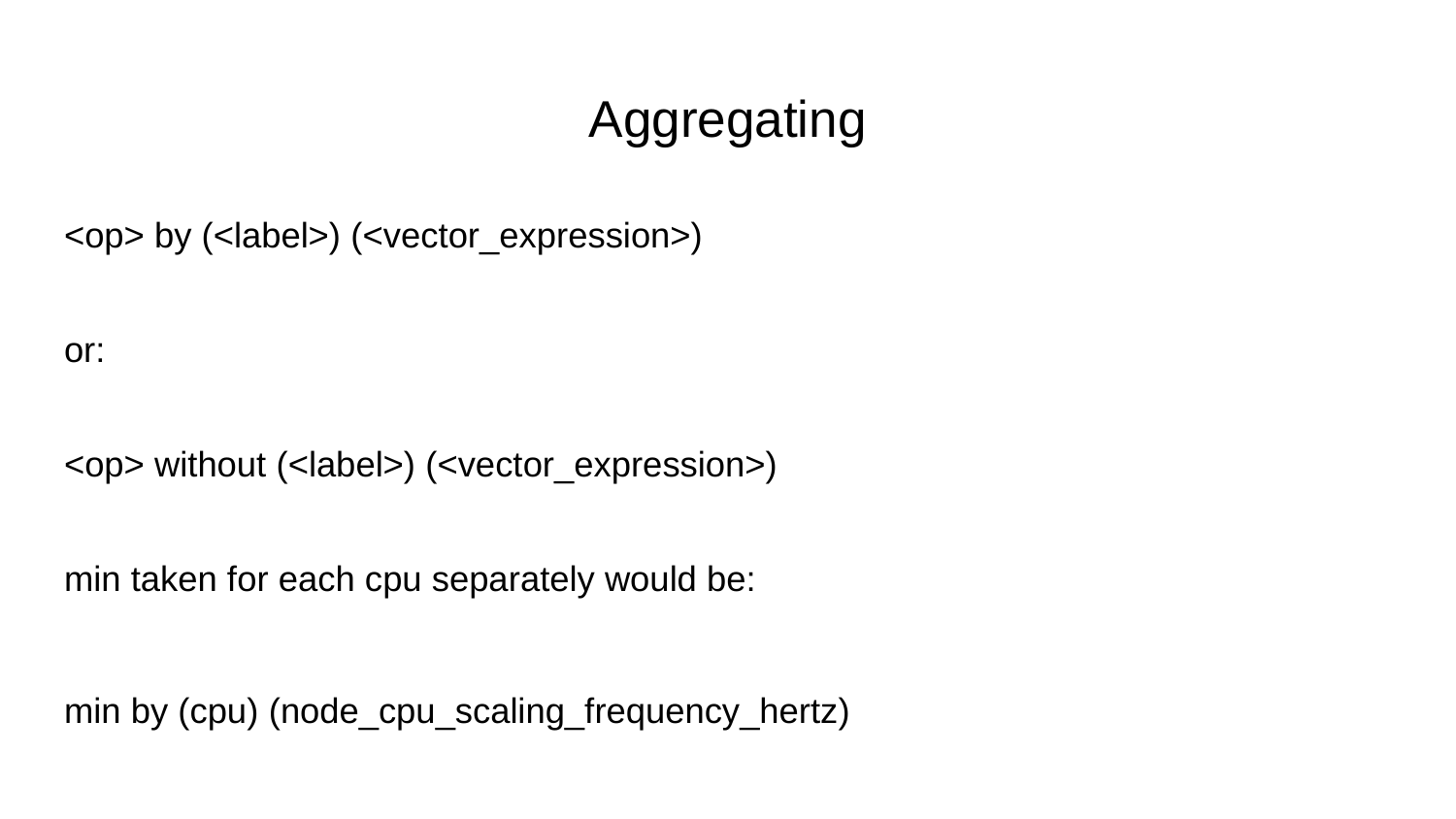

# Aggregating
<op> by (<label>) (<vector_expression>)

or:

<op> without (<label>) (<vector_expression>)

min taken for each cpu separately would be:

min by (cpu) (node_cpu_scaling_frequency_hertz)